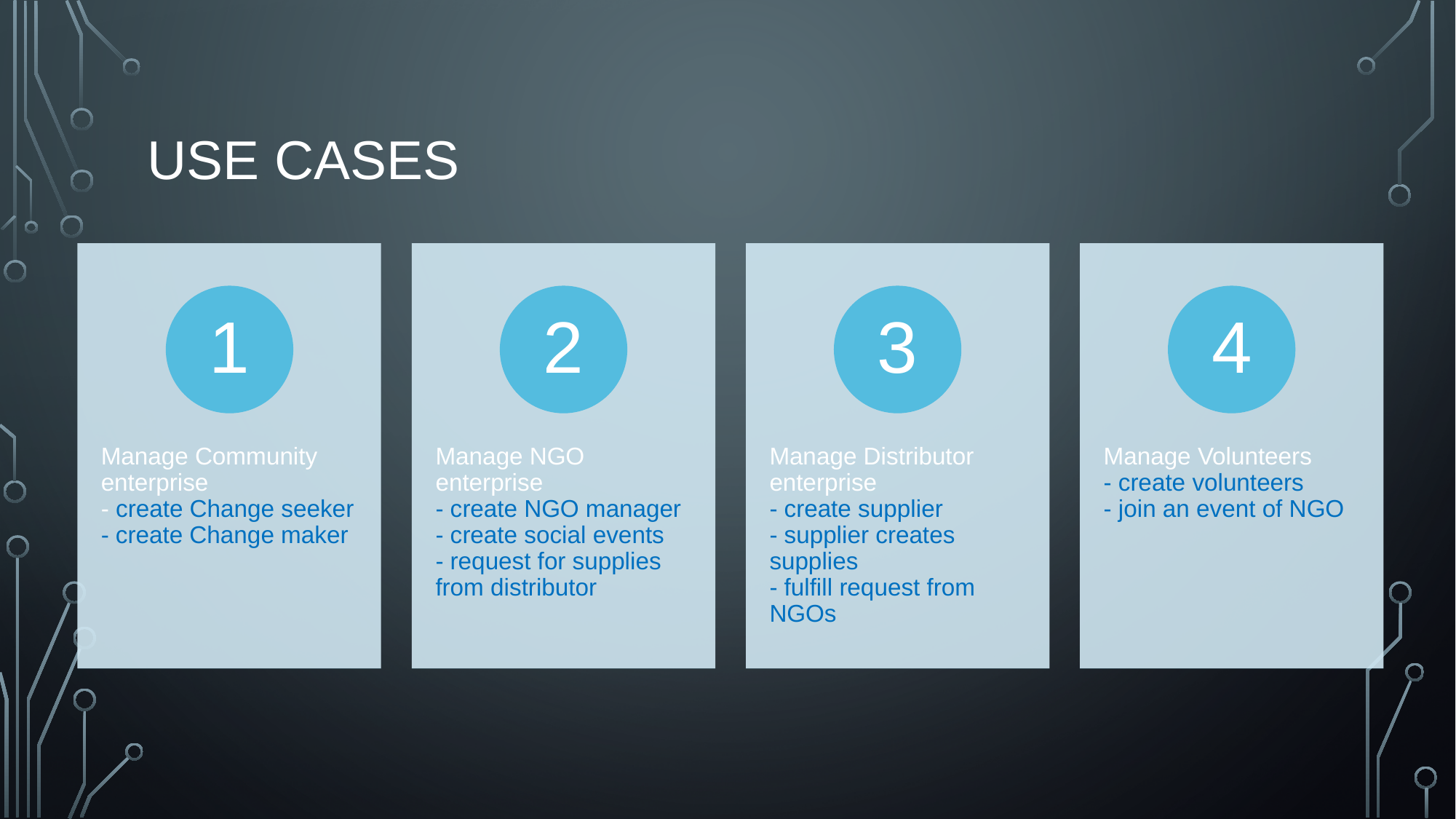

# Use cases
Manage Community enterprise
- create Change seeker
- create Change maker
1
Manage NGO enterprise
- create NGO manager
- create social events
- request for supplies from distributor
2
Manage Distributor enterprise
- create supplier
- supplier creates supplies
- fulfill request from NGOs
3
Manage Volunteers
- create volunteers
- join an event of NGO
4